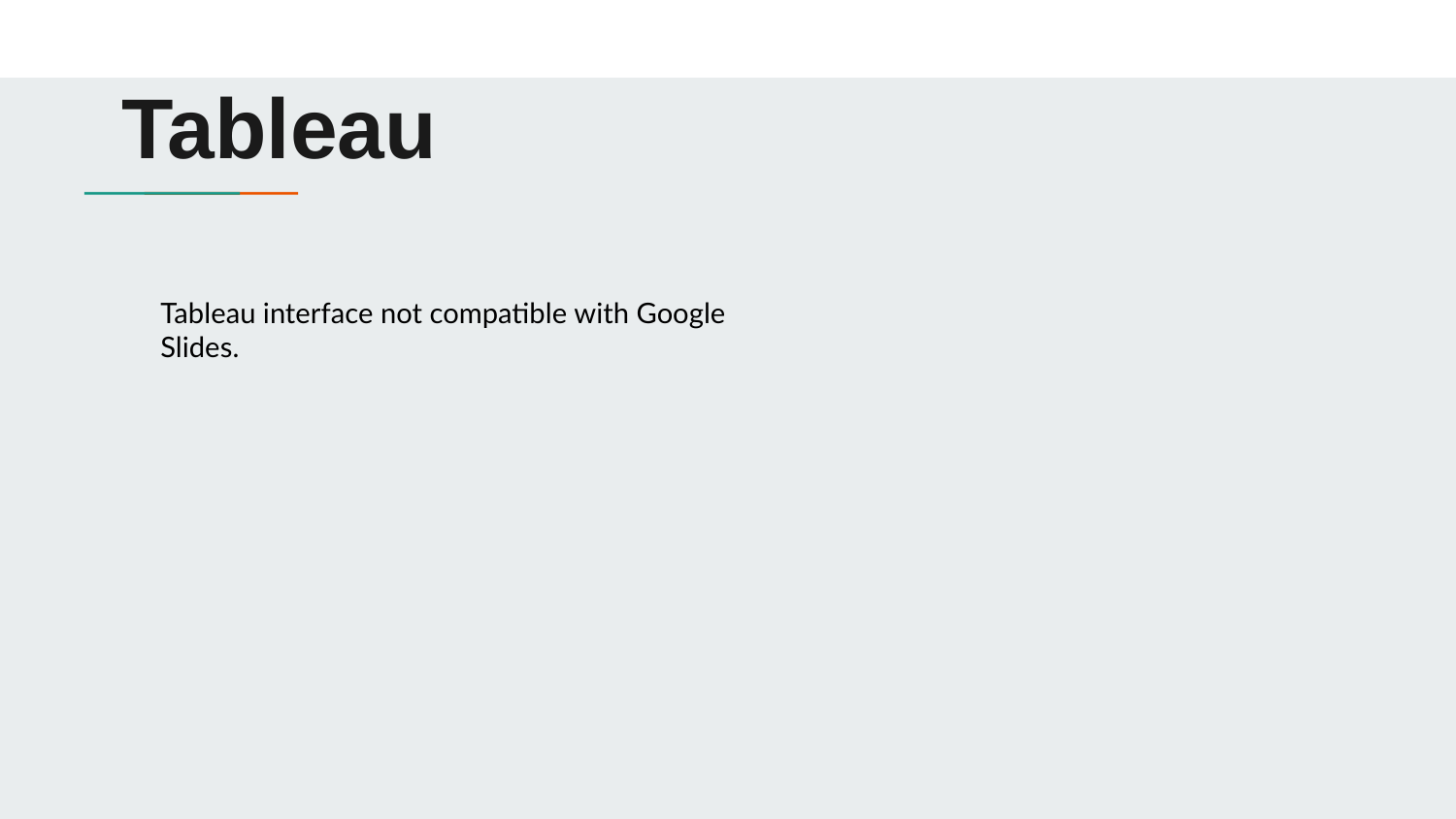

# Tableau

Tableau interface not compatible with Google Slides.